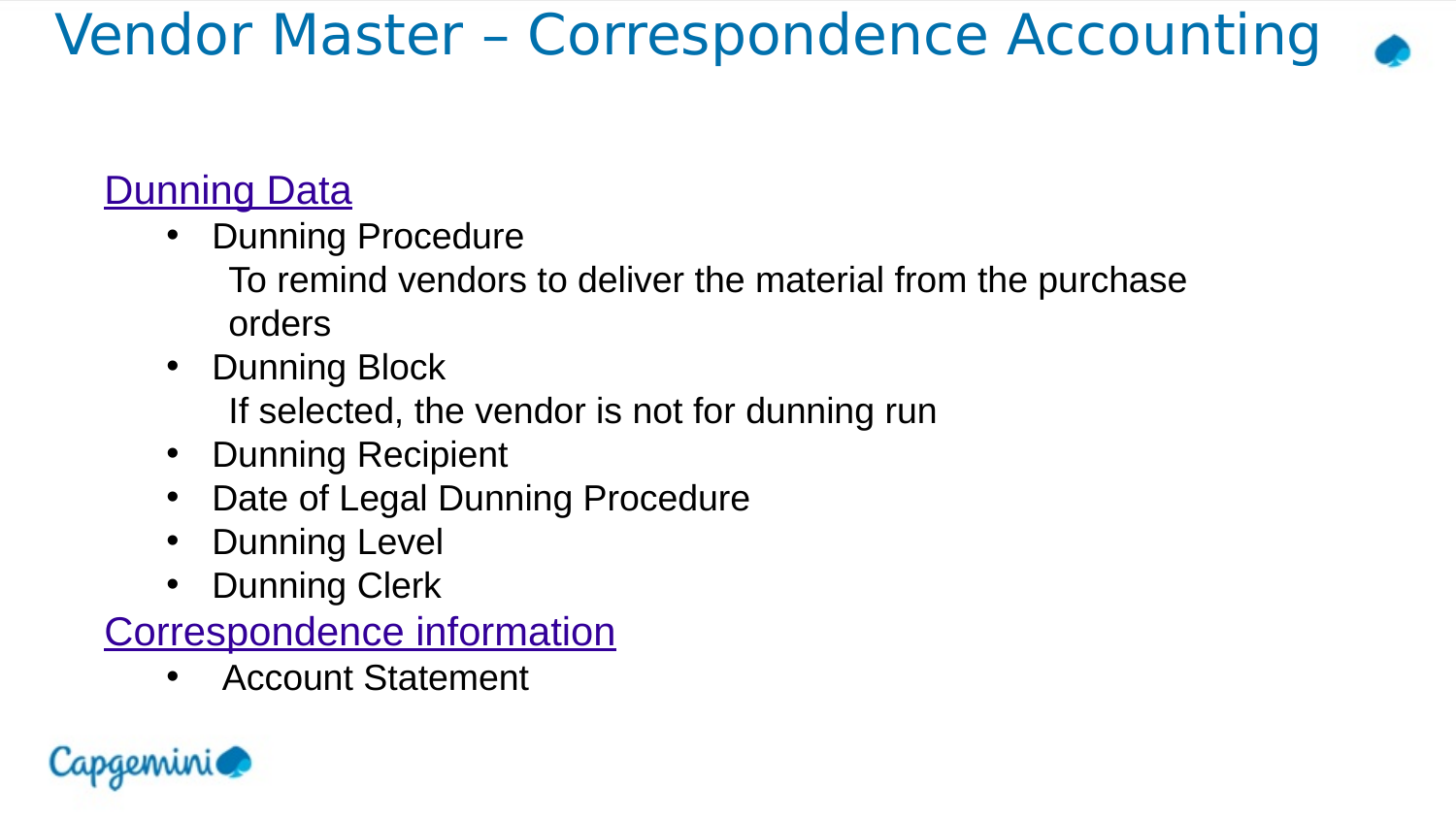

# Vendor Master – Correspondence Accounting
Dunning Data
Dunning Procedure
To remind vendors to deliver the material from the purchase   orders
Dunning Block
If selected, the vendor is not for dunning run
Dunning Recipient
Date of Legal Dunning Procedure
Dunning Level
Dunning Clerk
Correspondence information
 Account Statement